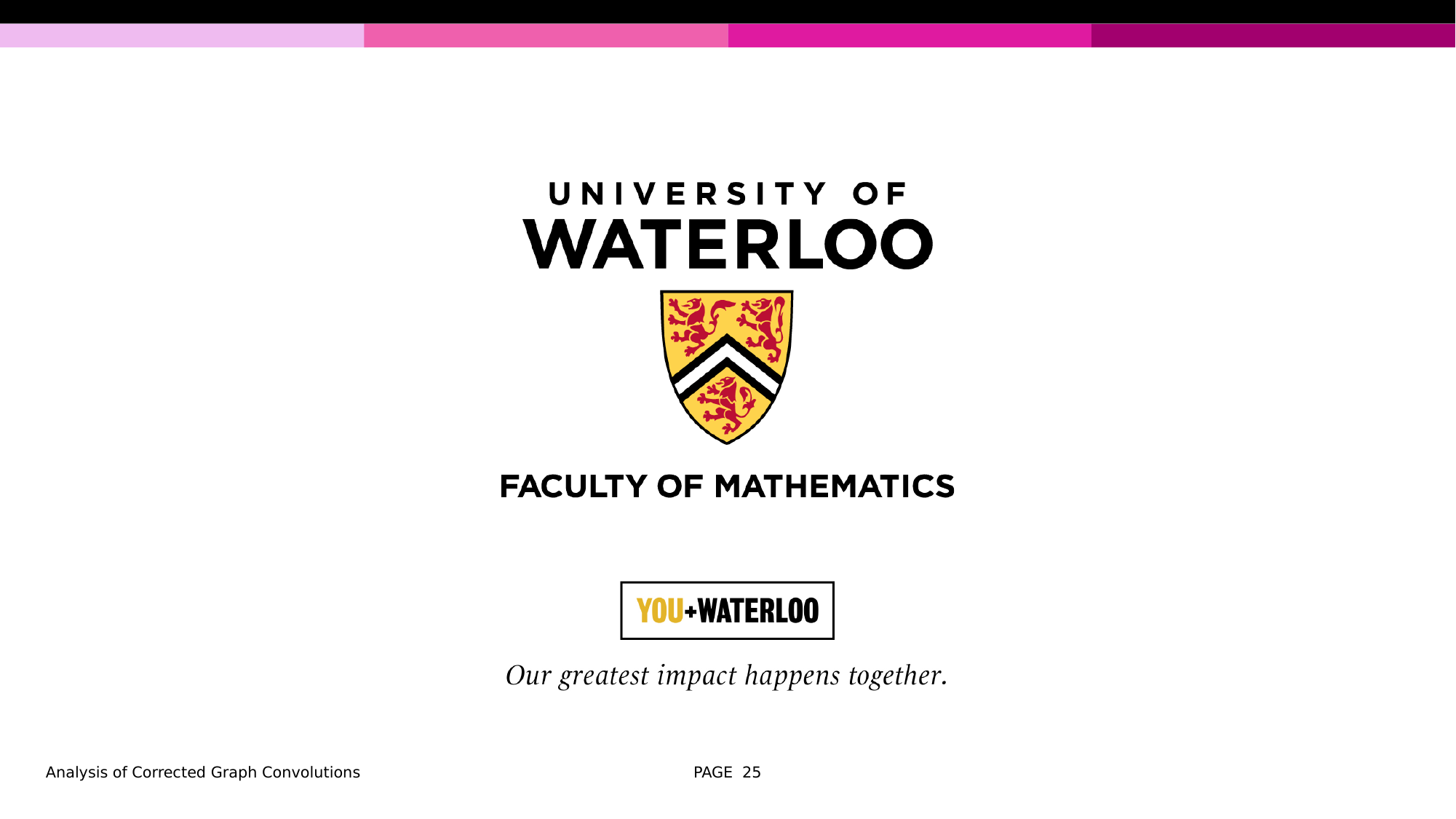

Analysis of Corrected Graph Convolutions
PAGE  25